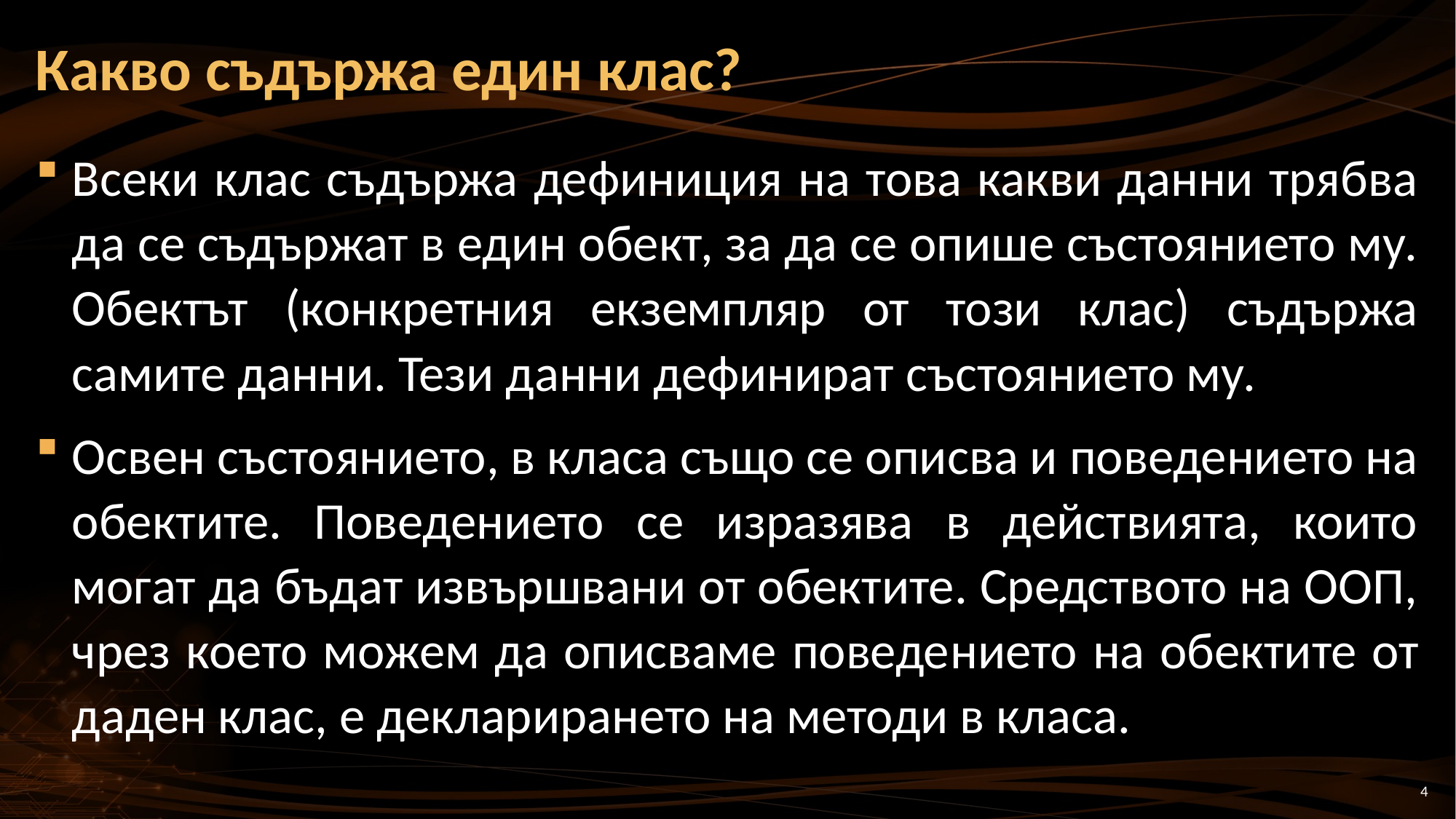

# Какво съдържа един клас?
Всеки клас съдържа дефиниция на това какви данни трябва да се съдържат в един обект, за да се опише състоянието му. Обектът (конкретния екземпляр от този клас) съдържа самите данни. Тези данни дефинират състоянието му.
Освен състоянието, в класа също се описва и поведението на обектите. Поведението се изразява в действията, които могат да бъдат извършвани от обектите. Средството на ООП, чрез което можем да описваме поведе­нието на обектите от даден клас, е декларирането на методи в класа.
4